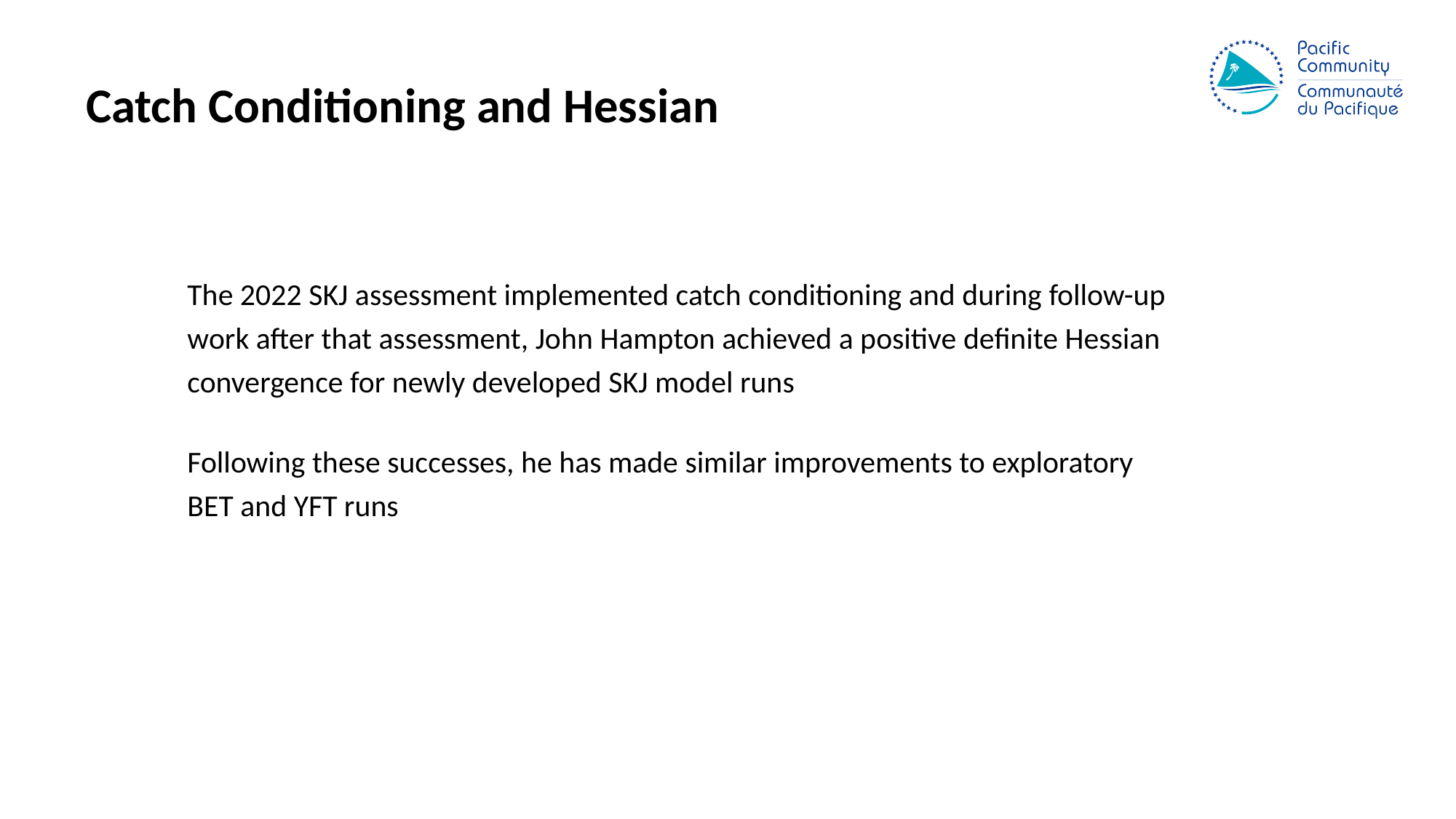

# Catch Conditioning and Hessian
The 2022 SKJ assessment implemented catch conditioning and during follow-up
work after that assessment, John Hampton achieved a positive definite Hessian
convergence for newly developed SKJ model runs
Following these successes, he has made similar improvements to exploratory
BET and YFT runs